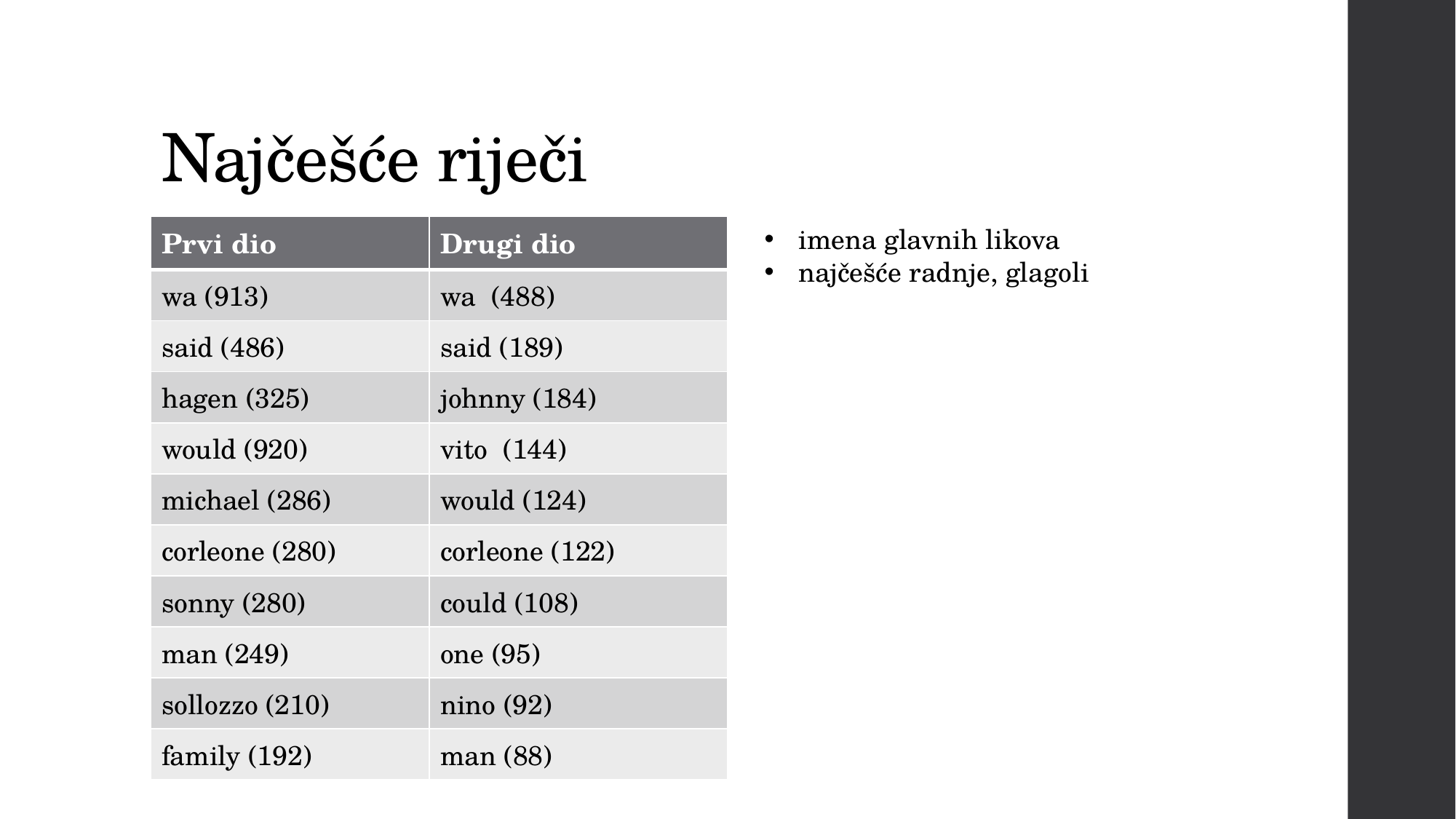

# Najčešće riječi
| Prvi dio | Drugi dio |
| --- | --- |
| wa (913) | wa (488) |
| said (486) | said (189) |
| hagen (325) | johnny (184) |
| would (920) | vito (144) |
| michael (286) | would (124) |
| corleone (280) | corleone (122) |
| sonny (280) | could (108) |
| man (249) | one (95) |
| sollozzo (210) | nino (92) |
| family (192) | man (88) |
imena glavnih likova
najčešće radnje, glagoli